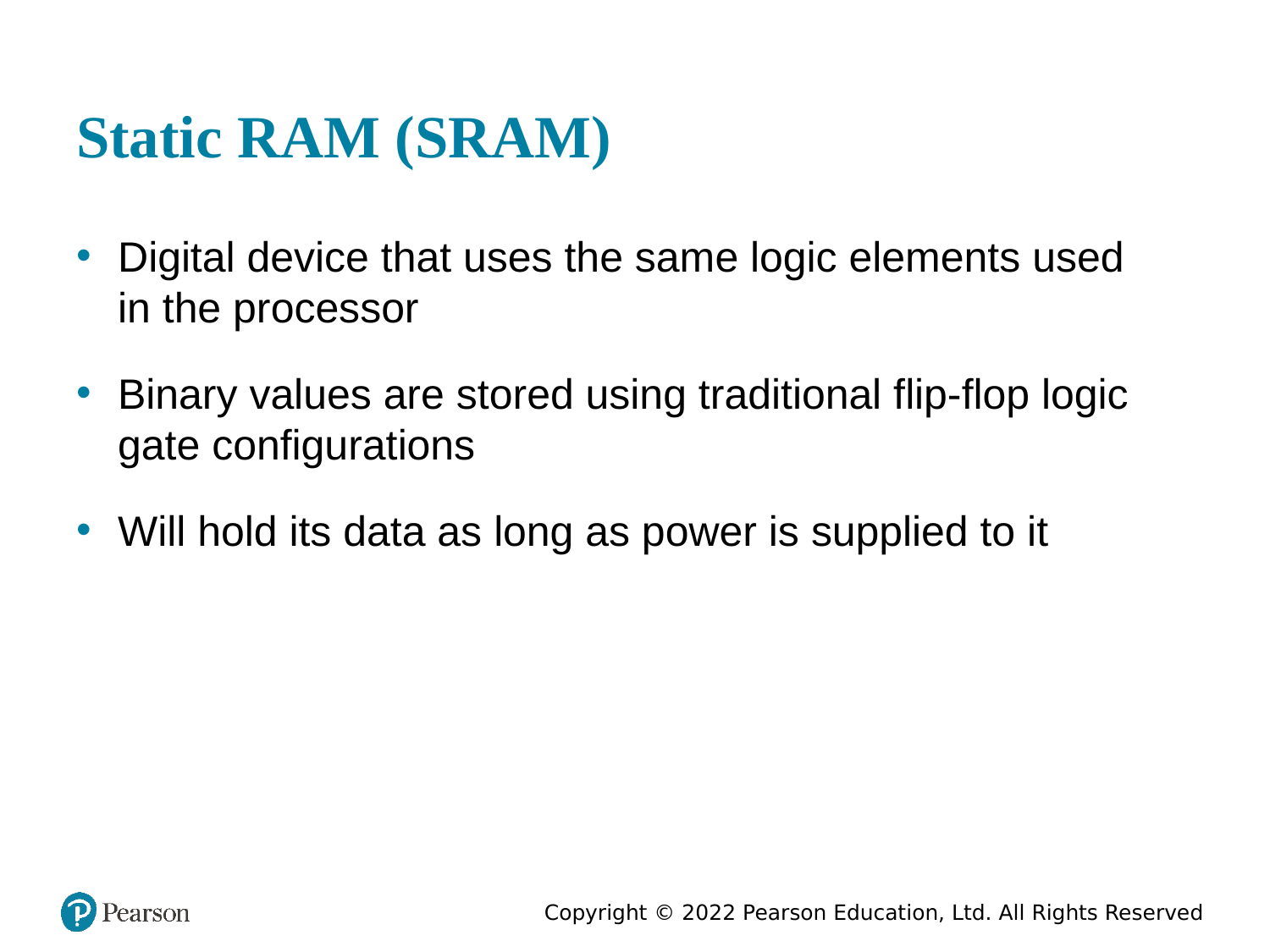

# Static RAM (SRAM)
Digital device that uses the same logic elements used in the processor
Binary values are stored using traditional flip-flop logic gate configurations
Will hold its data as long as power is supplied to it